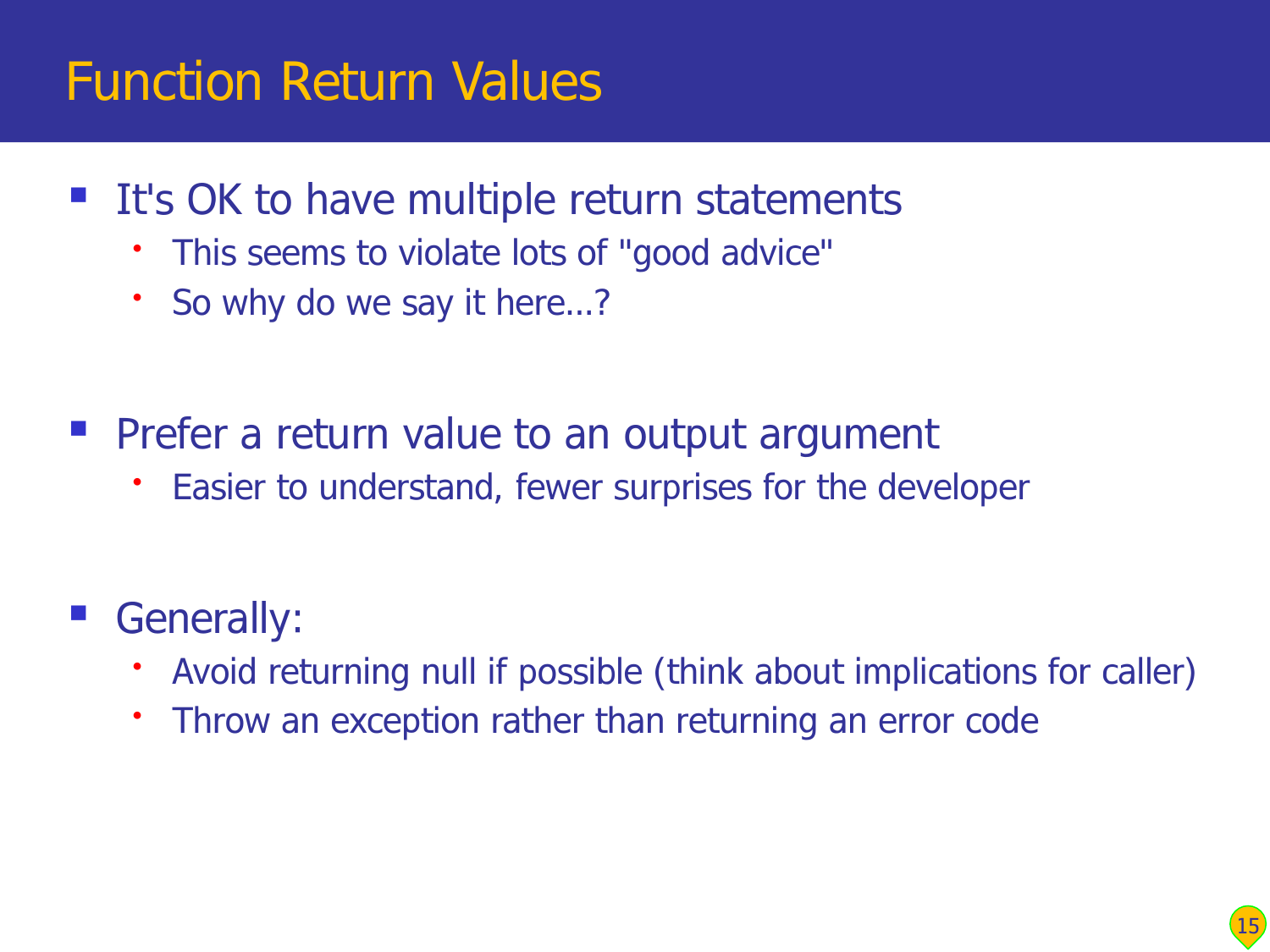

# Function Return Values
It's OK to have multiple return statements
This seems to violate lots of "good advice"
So why do we say it here…?

Prefer a return value to an output argument
Easier to understand, fewer surprises for the developer

Generally:
Avoid returning null if possible (think about implications for caller)
Throw an exception rather than returning an error code
15